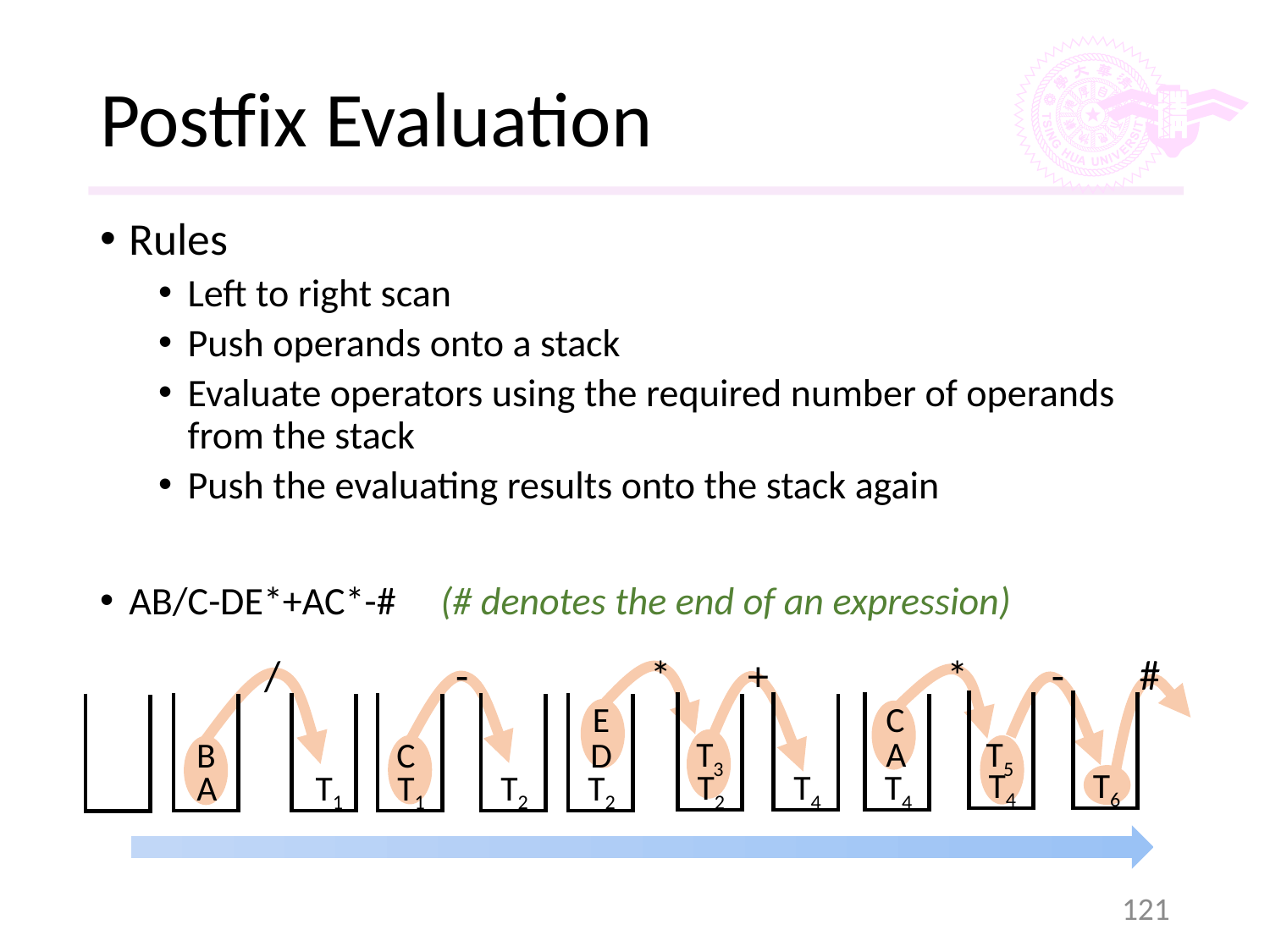

# Postfix Evaluation
Rules
Left to right scan
Push operands onto a stack
Evaluate operators using the required number of operands from the stack
Push the evaluating results onto the stack again

AB/C-DE*+AC*-#     (# denotes the end of an expression)

#
/
-
*
+
*
-

E
C

T3
A
T5
B
C
D

T4
T6
T2
T4
T4
A
T1
T1
T2
T2

121